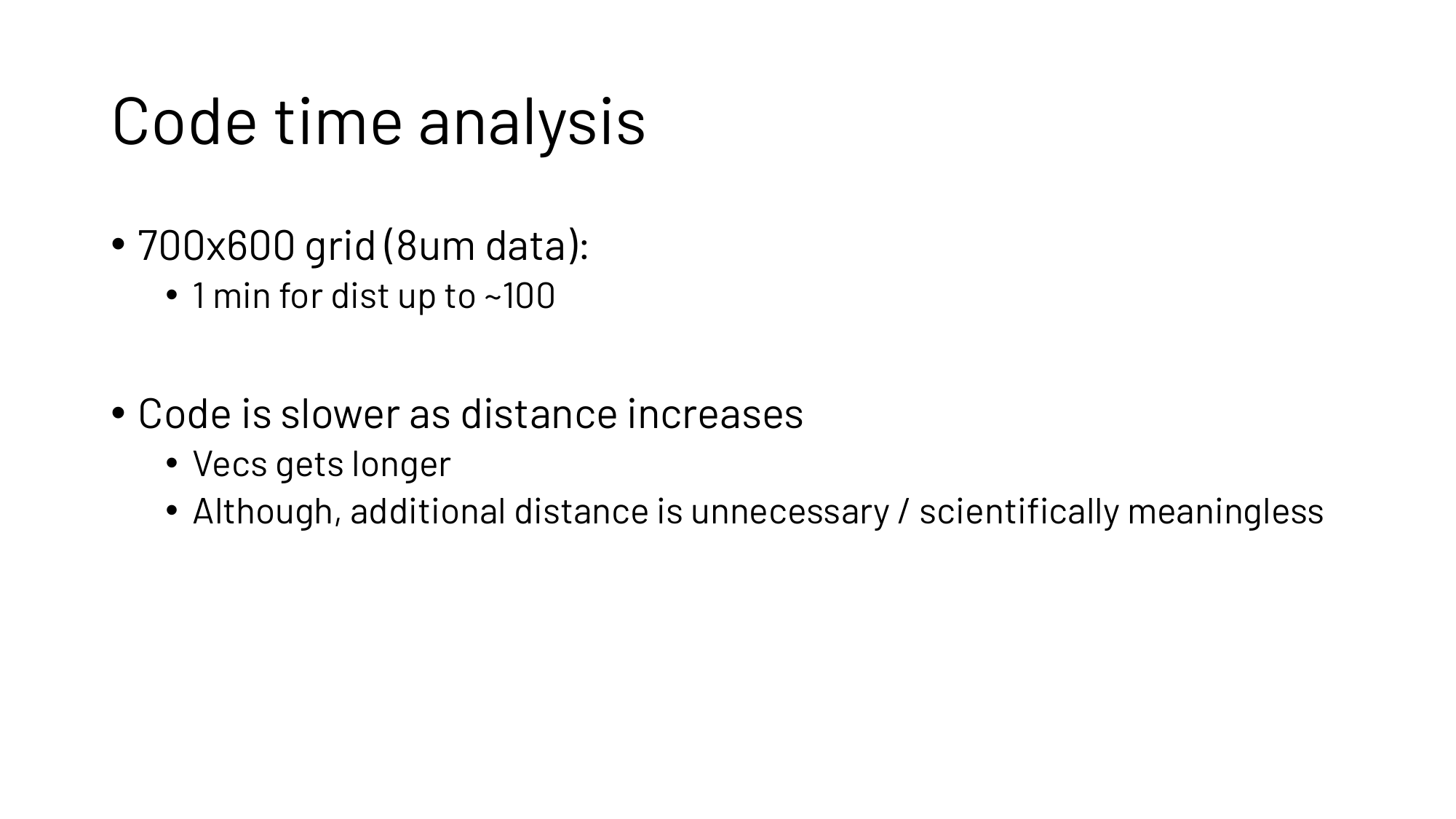

# Code time analysis
700x600 grid (8um data):
1 min for dist up to ~100

Code is slower as distance increases
Vecs gets longer
Although, additional distance is unnecessary / scientifically meaningless